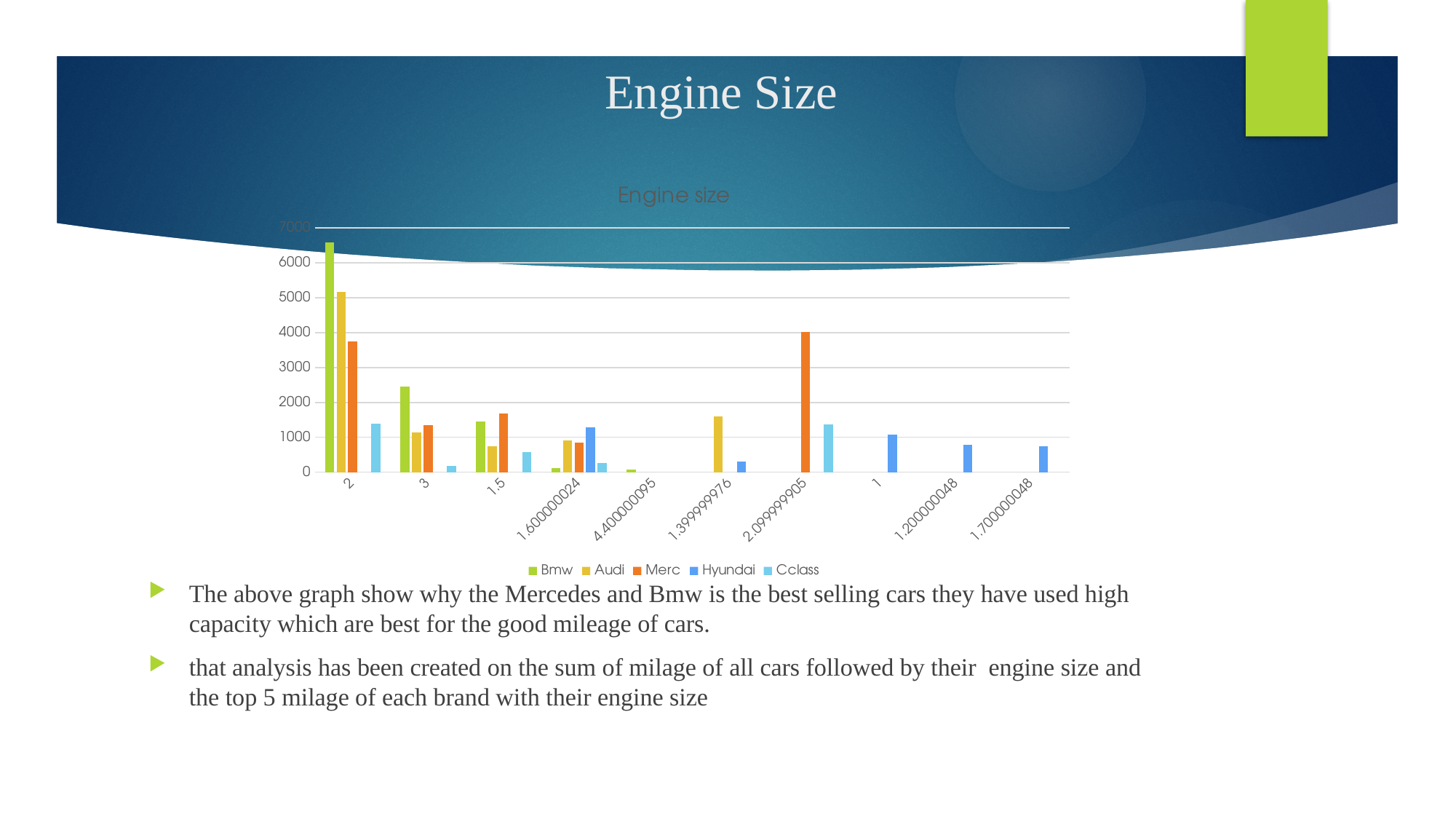

# Engine Size

### Chart: Engine size

| Category | Bmw | Audi | Merc | Hyundai | Cclass |
|---|---|---|---|---|---|
| 2 | 6575.0 | 5169.0 | 3739.0 | None | 1384.0 |
| 3 | 2458.0 | 1149.0 | 1355.0 | None | 171.0 |
| 1.5 | 1463.0 | 744.0 | 1675.0 | None | 572.0 |
| 1.600000024 | 109.0 | 913.0 | 843.0 | 1283.0 | 265.0 |
| 4.400000095 | 79.0 | None | None | None | None |
| 1.399999976 | None | 1594.0 | None | 311.0 | None |
| 2.099999905 | None | None | 4018.0 | None | 1370.0 |
| 1 | None | None | None | 1080.0 | None |
| 1.200000048 | None | None | None | 795.0 | None |
| 1.700000048 | None | None | None | 752.0 | None |

The above graph show why the Mercedes and Bmw is the best selling cars they have used high capacity which are best for the good mileage of cars.
that analysis has been created on the sum of milage of all cars followed by their  engine size and the top 5 milage of each brand with their engine size